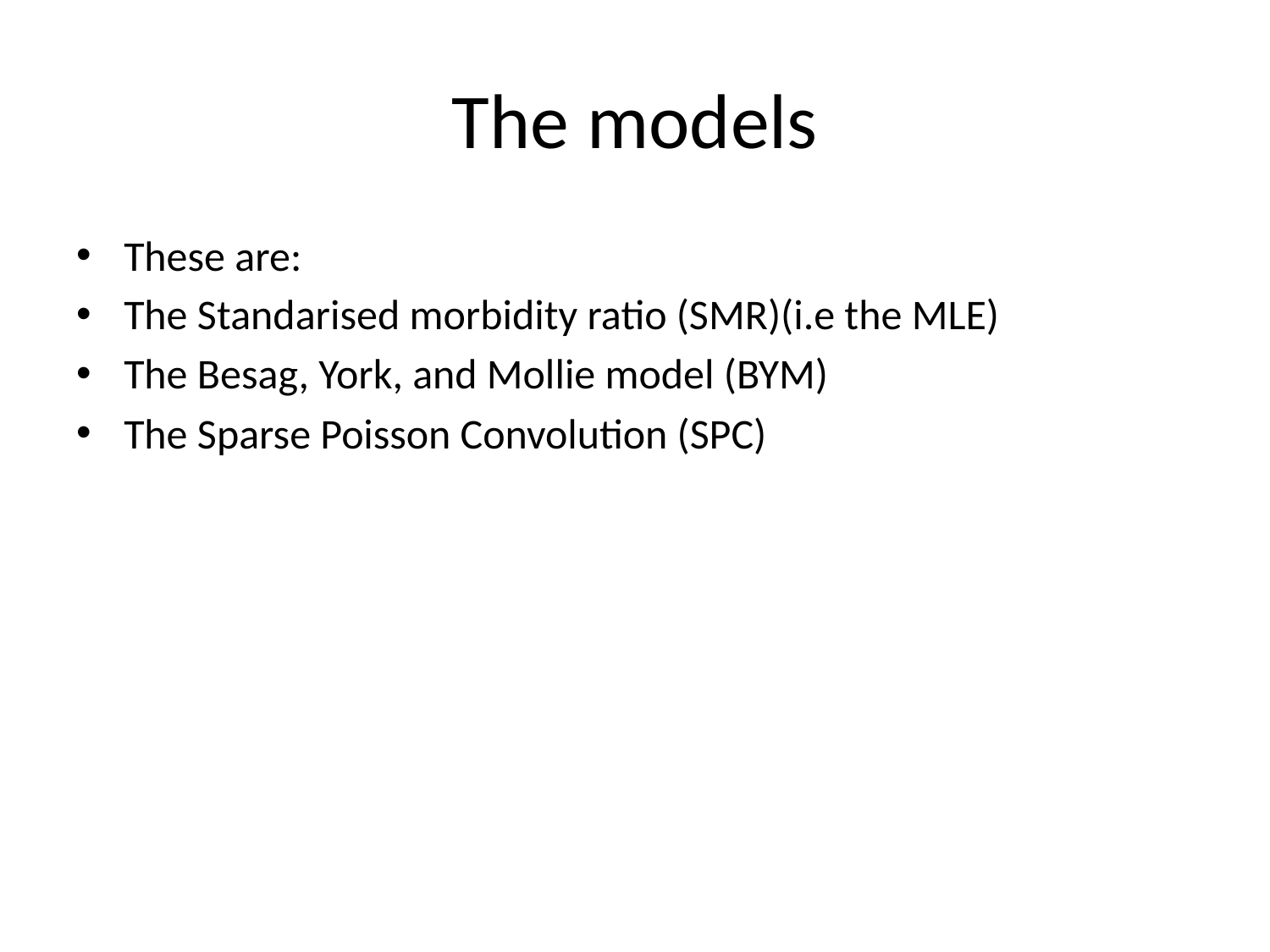

# The models
These are:
The Standarised morbidity ratio (SMR)(i.e the MLE)
The Besag, York, and Mollie model (BYM)
The Sparse Poisson Convolution (SPC)